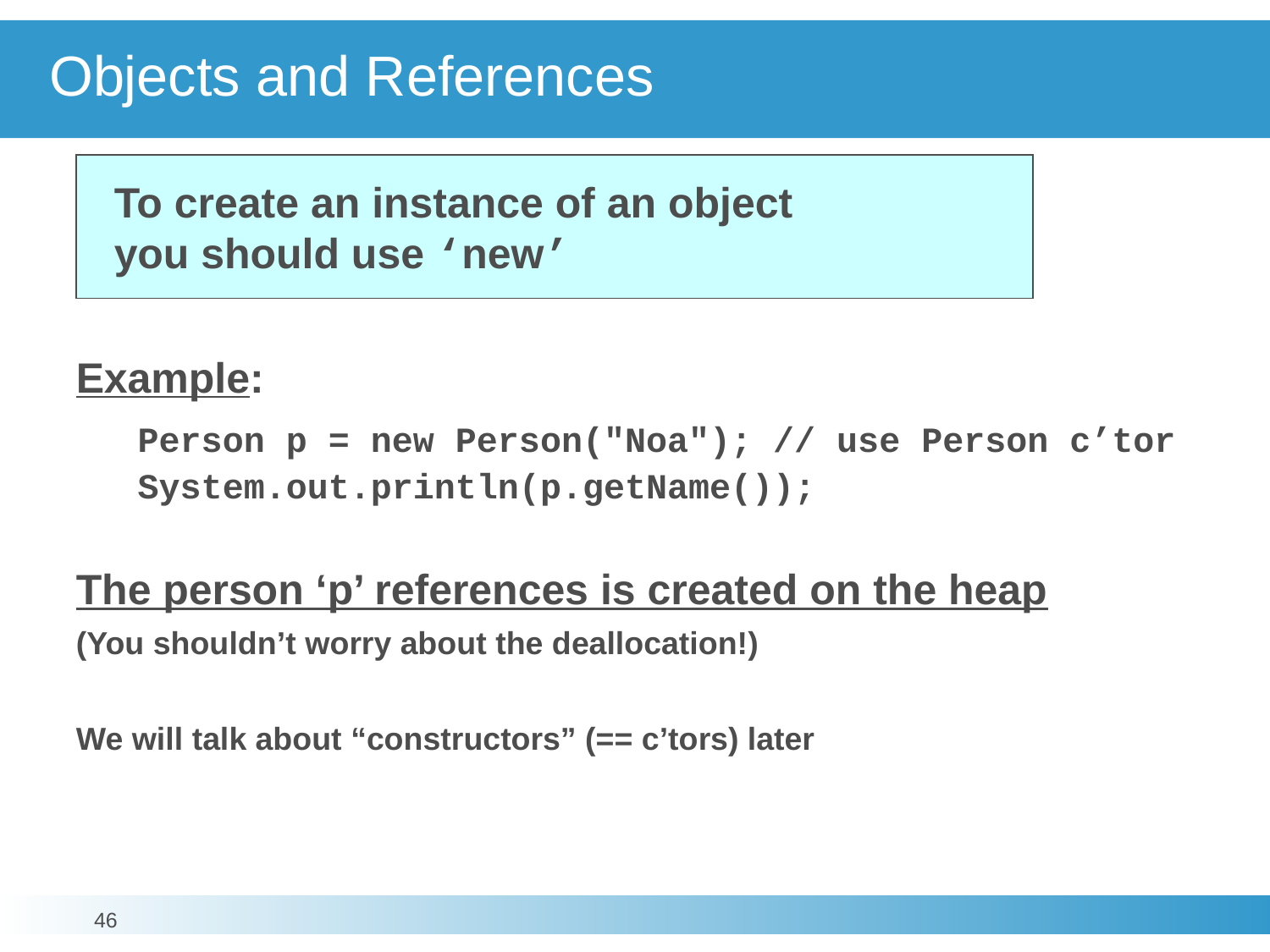

# Objects and References
To create an instance of an object
you should use ‘new’
Example:

	Person p = new Person("Noa"); // use Person c’tor
	System.out.println(p.getName());

The person ‘p’ references is created on the heap
(You shouldn’t worry about the deallocation!)

We will talk about “constructors” (== c’tors) later

46